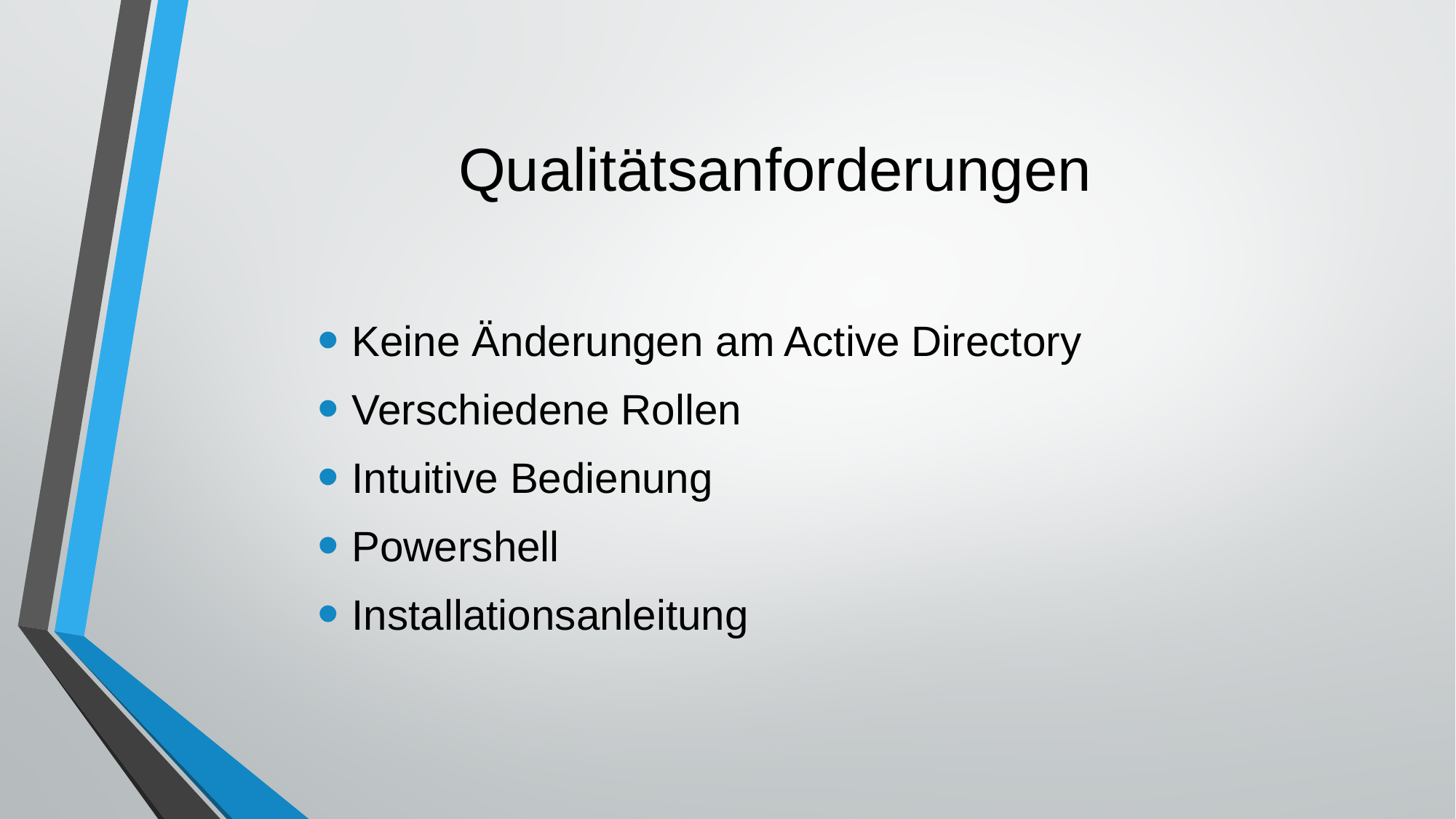

# Qualitätsanforderungen
Keine Änderungen am Active Directory
Verschiedene Rollen
Intuitive Bedienung
Powershell
Installationsanleitung